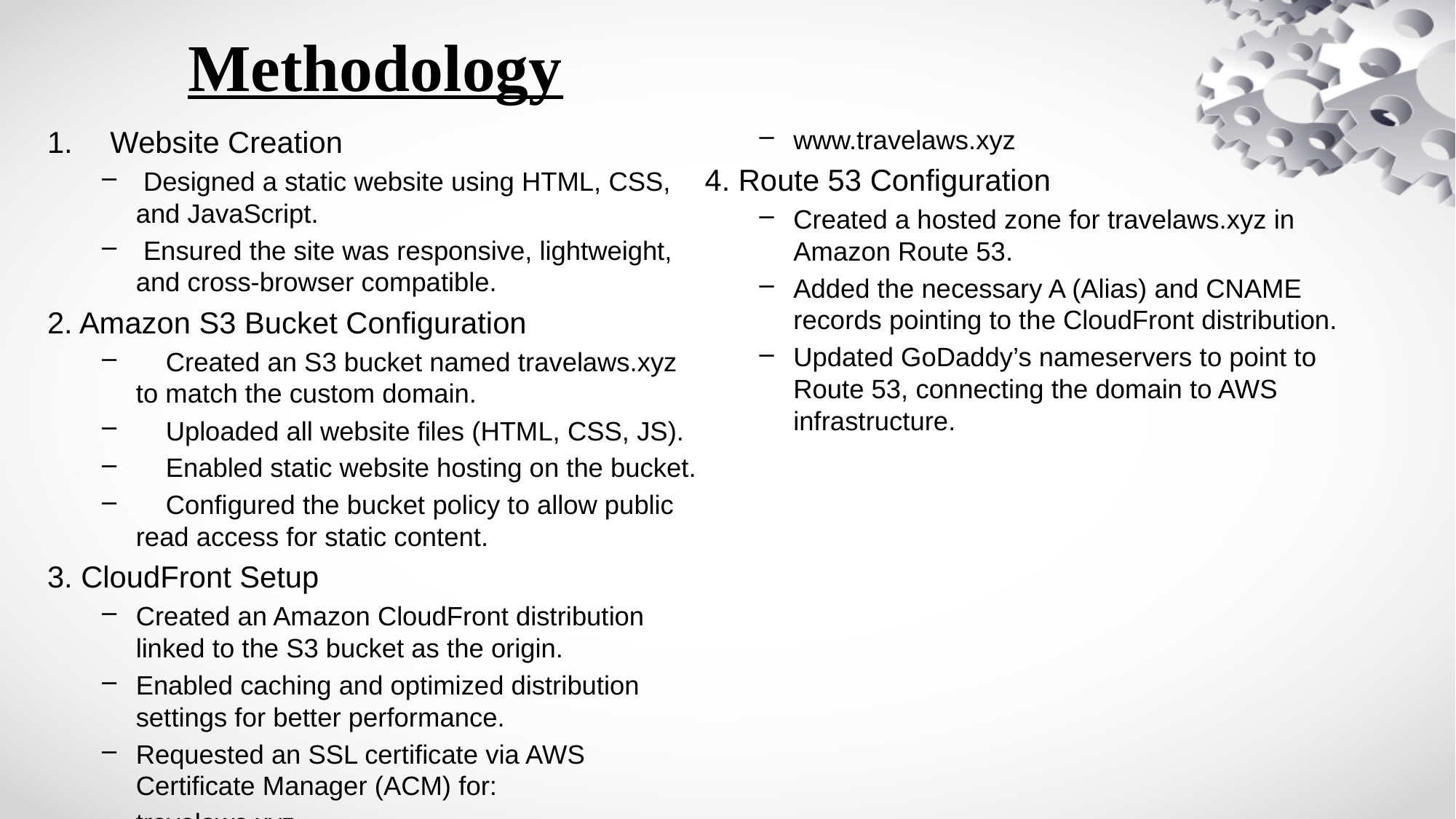

# Methodology
 Website Creation
 Designed a static website using HTML, CSS, and JavaScript.
 Ensured the site was responsive, lightweight, and cross-browser compatible.
2. Amazon S3 Bucket Configuration
    Created an S3 bucket named travelaws.xyz to match the custom domain.
    Uploaded all website files (HTML, CSS, JS).
    Enabled static website hosting on the bucket.
    Configured the bucket policy to allow public read access for static content.
3. CloudFront Setup
Created an Amazon CloudFront distribution linked to the S3 bucket as the origin.
Enabled caching and optimized distribution settings for better performance.
Requested an SSL certificate via AWS Certificate Manager (ACM) for:
travelaws.xyz
www.travelaws.xyz
4. Route 53 Configuration
Created a hosted zone for travelaws.xyz in Amazon Route 53.
Added the necessary A (Alias) and CNAME records pointing to the CloudFront distribution.
Updated GoDaddy’s nameservers to point to Route 53, connecting the domain to AWS infrastructure.